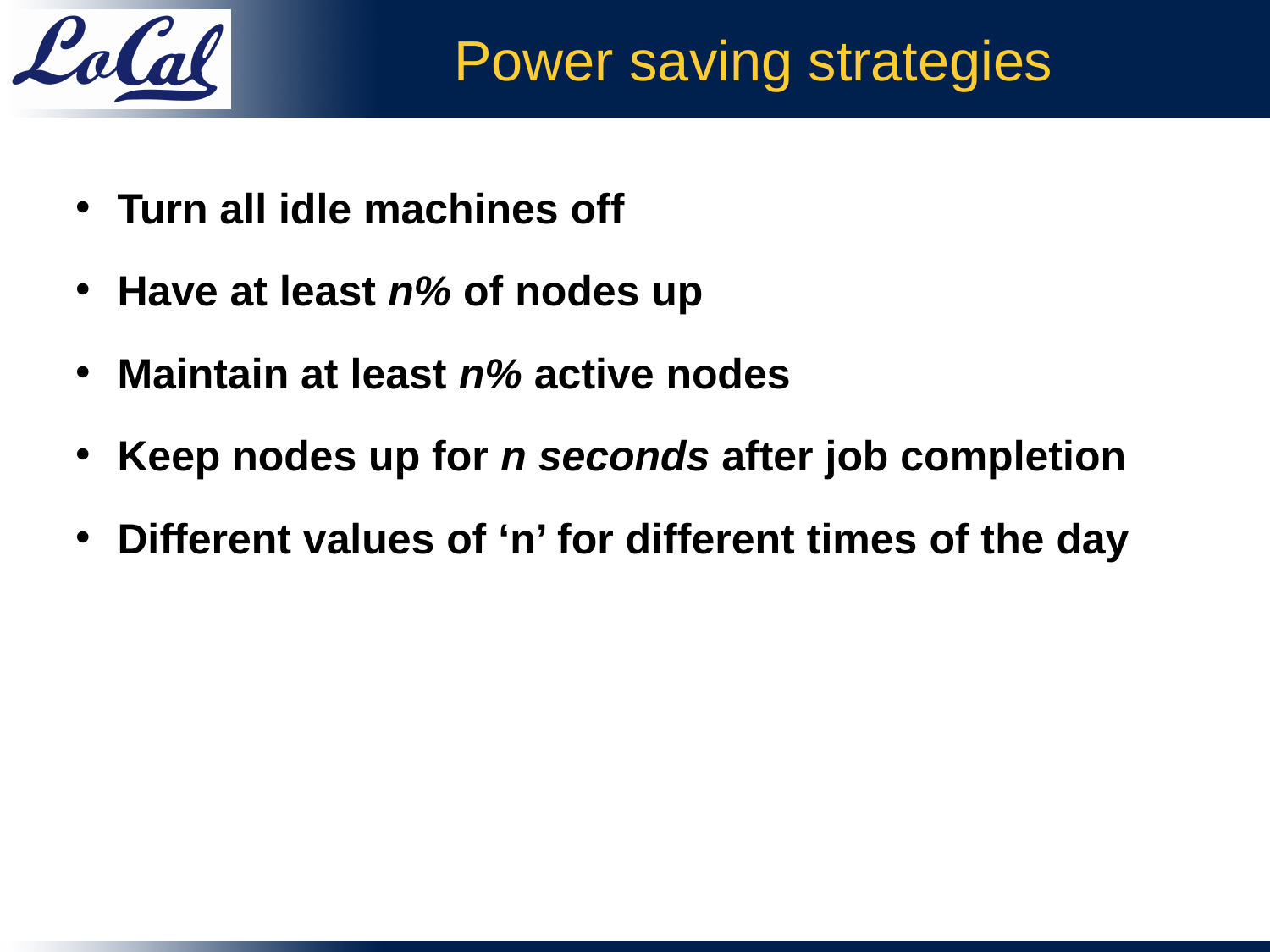

# Power saving strategies
 Turn all idle machines off
 Have at least n% of nodes up
 Maintain at least n% active nodes
 Keep nodes up for n seconds after job completion
 Different values of ‘n’ for different times of the day